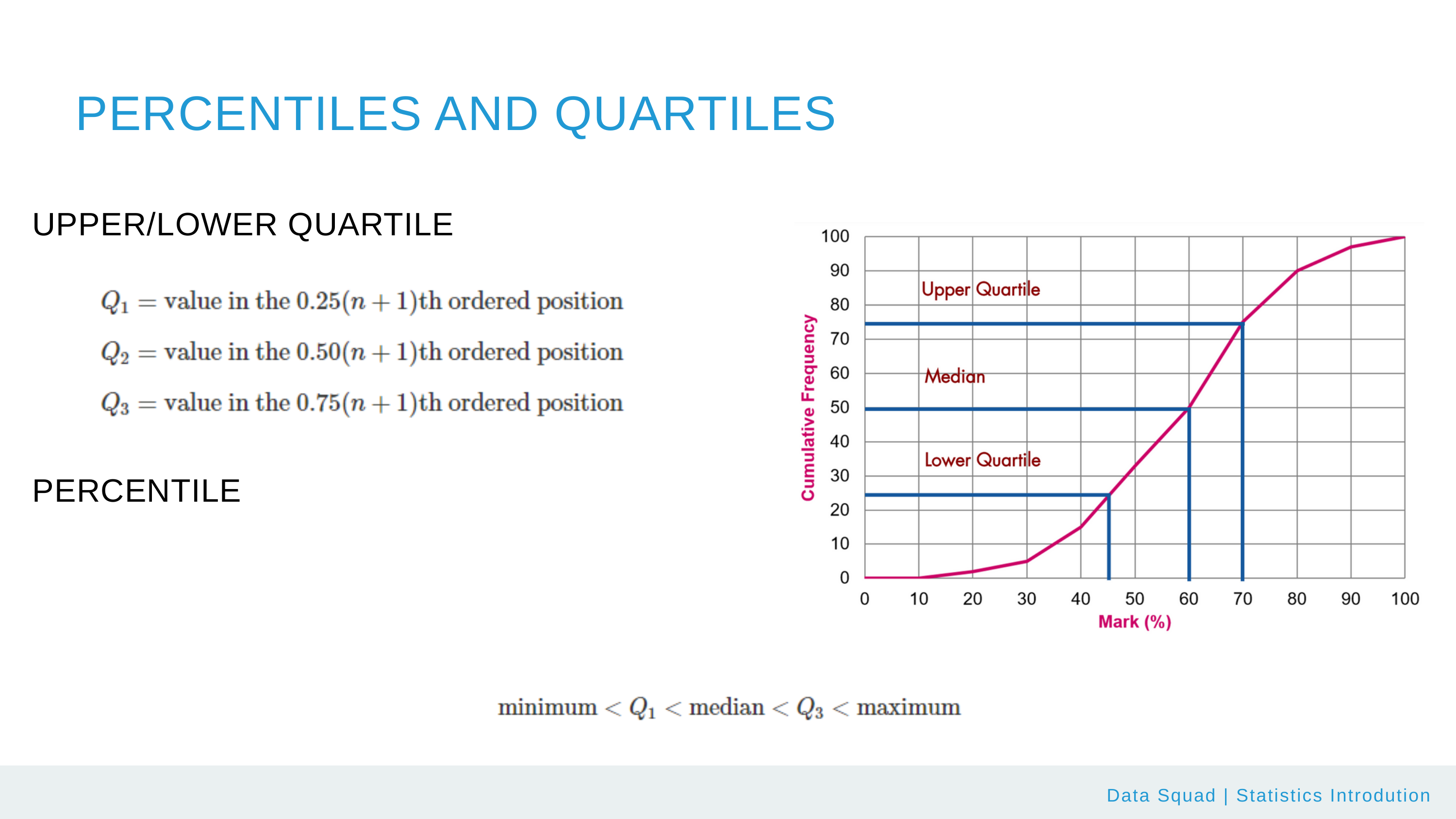

PERCENTILES AND QUARTILES
UPPER/LOWER QUARTILE

PERCENTILE

Data Squad | Statistics Introdution